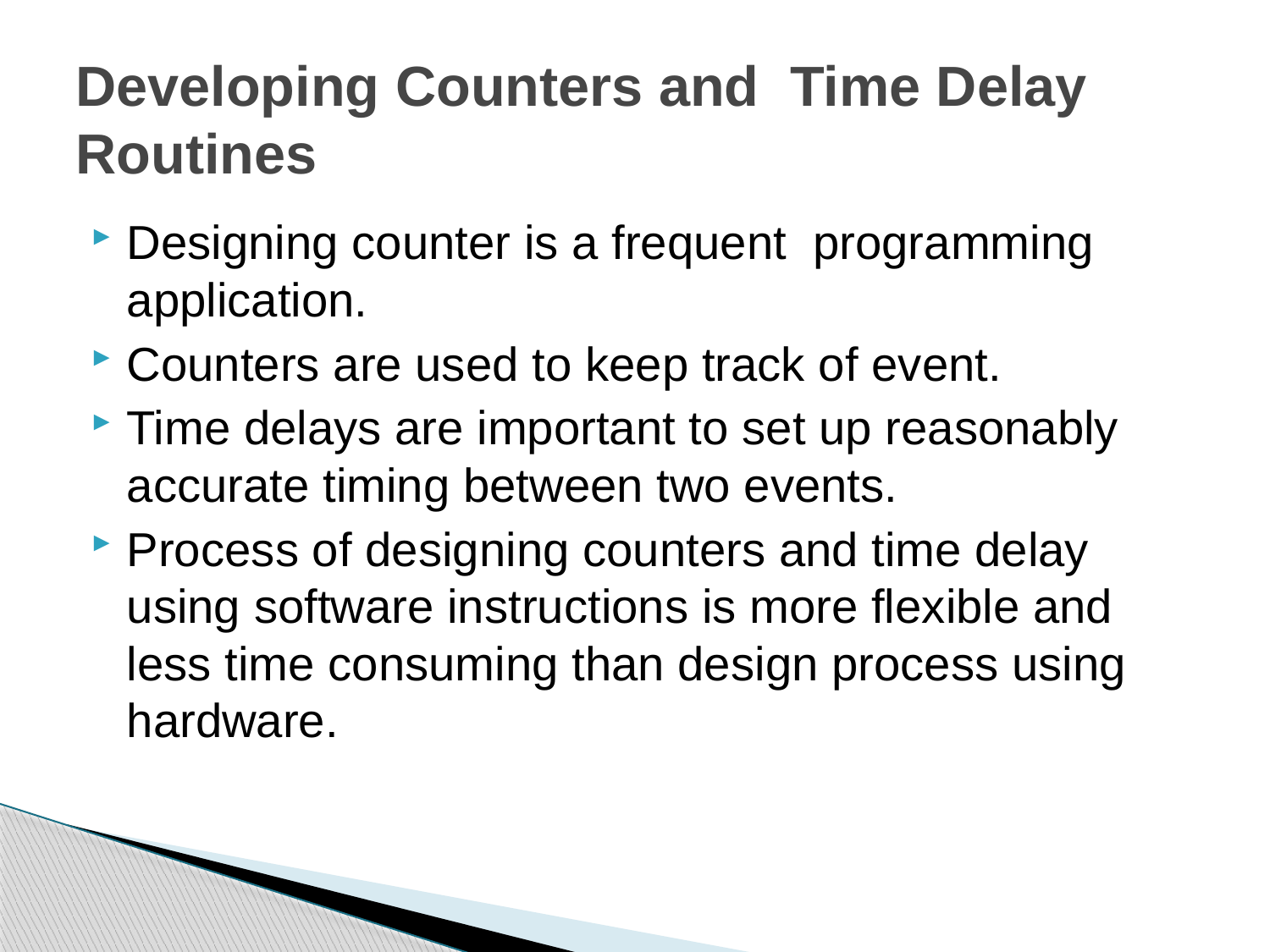

# Developing Counters and  Time Delay Routines
Designing counter is a frequent  programming application.
Counters are used to keep track of event.
Time delays are important to set up reasonably accurate timing between two events.
Process of designing counters and time delay using software instructions is more flexible and less time consuming than design process using hardware.